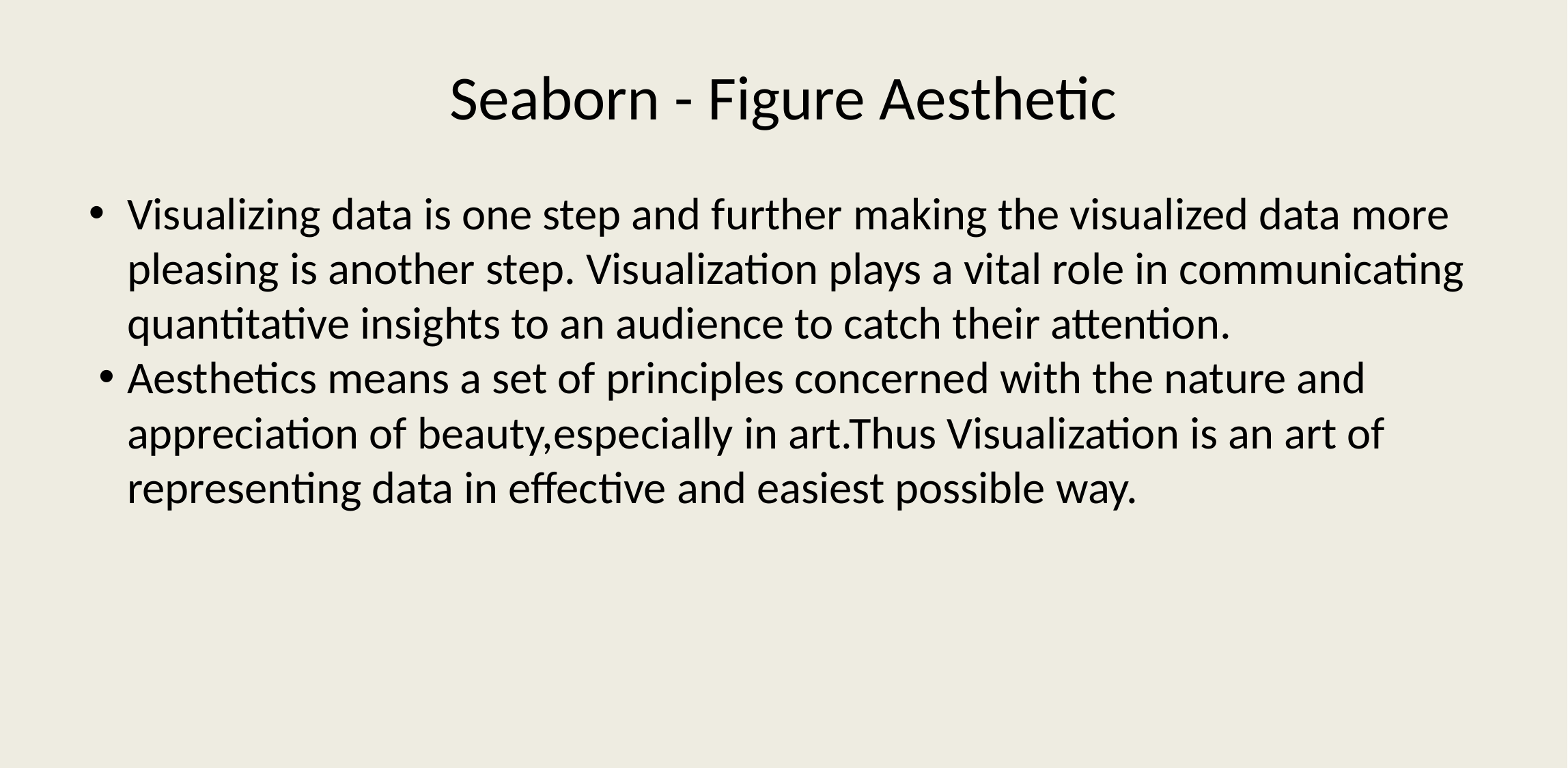

# Seaborn - Figure Aesthetic
Visualizing data is one step and further making the visualized data more pleasing is another step. Visualization plays a vital role in communicating quantitative insights to an audience to catch their attention.
Aesthetics means a set of principles concerned with the nature and appreciation of beauty,especially in art.Thus Visualization is an art of representing data in effective and easiest possible way.